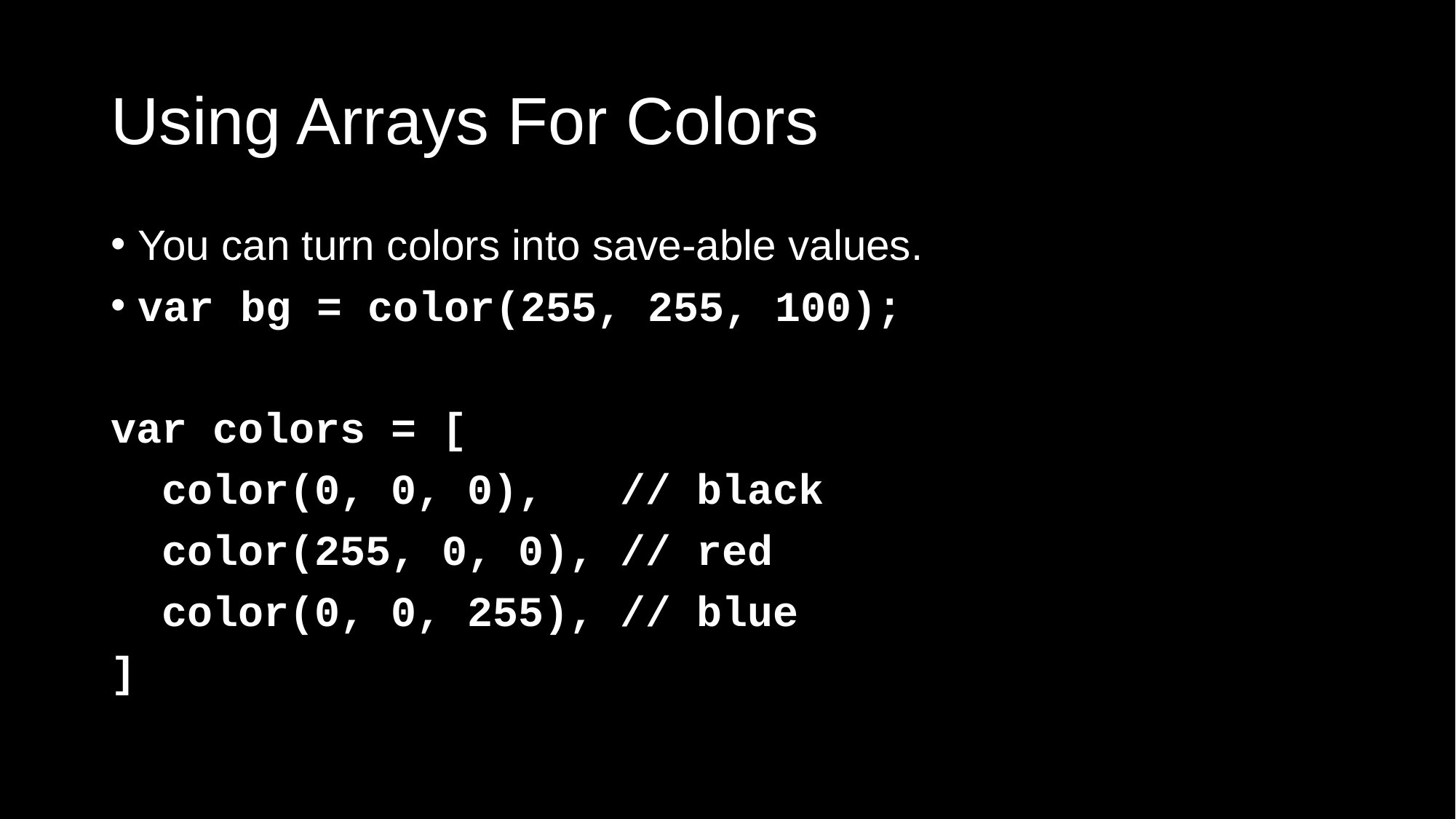

# Using Arrays For Colors
You can turn colors into save-able values.
var bg = color(255, 255, 100);

var colors = [
  color(0, 0, 0),   // black
  color(255, 0, 0), // red
  color(0, 0, 255), // blue
]